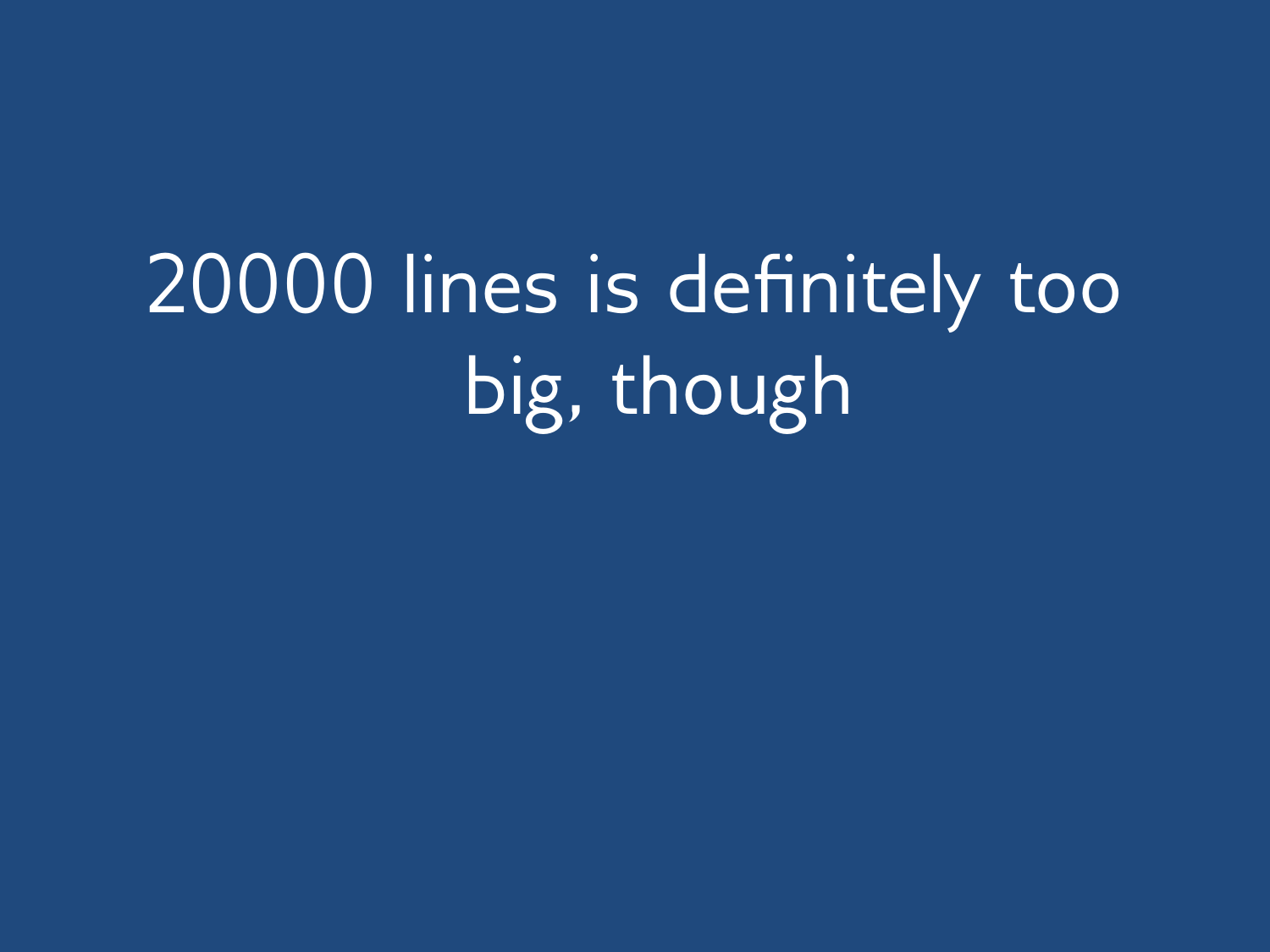

#
20000 lines is definitely too big, though